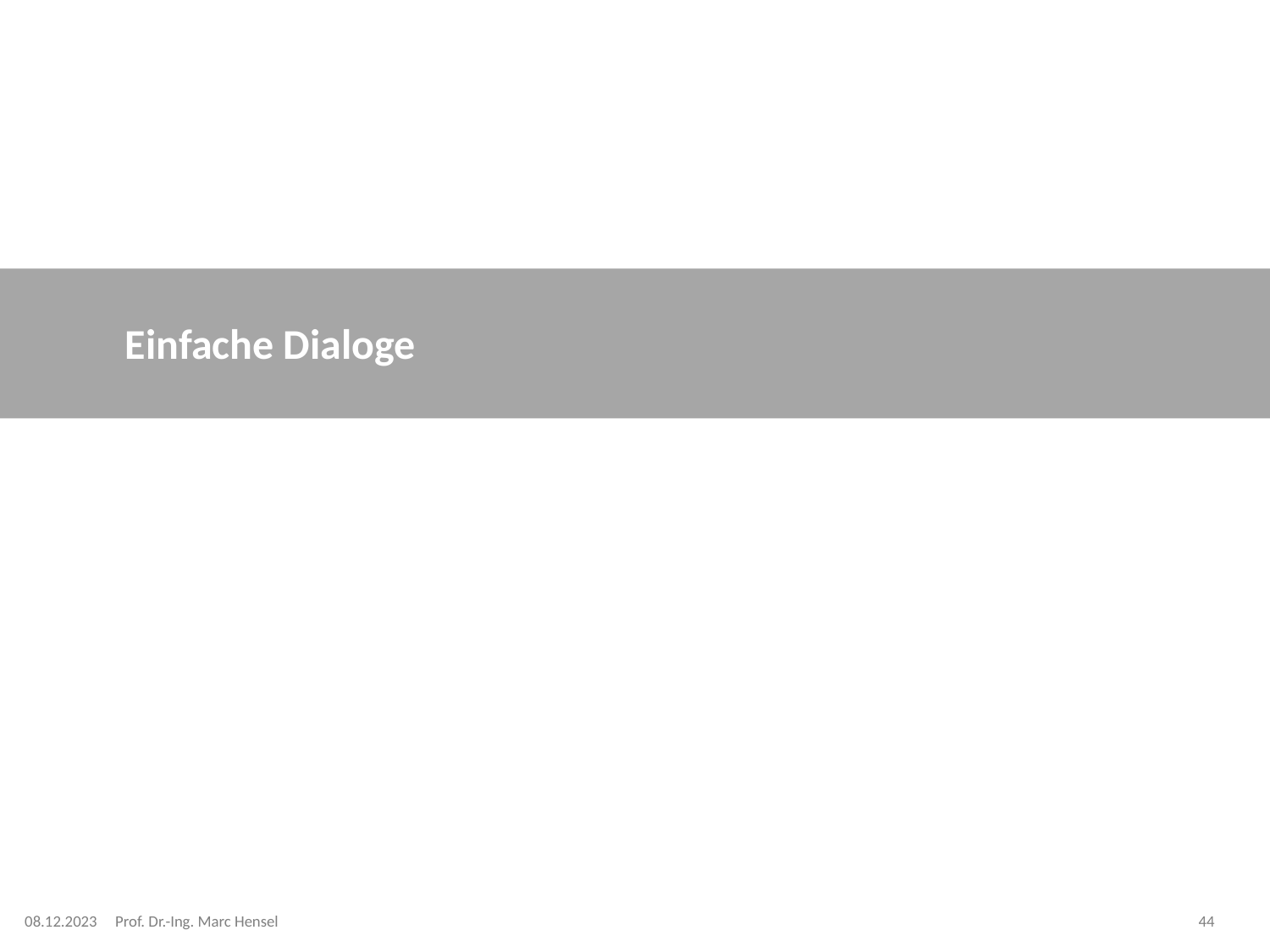

# Einfache Dialoge

08.12.2023
Prof. Dr.-Ing. Marc Hensel
44